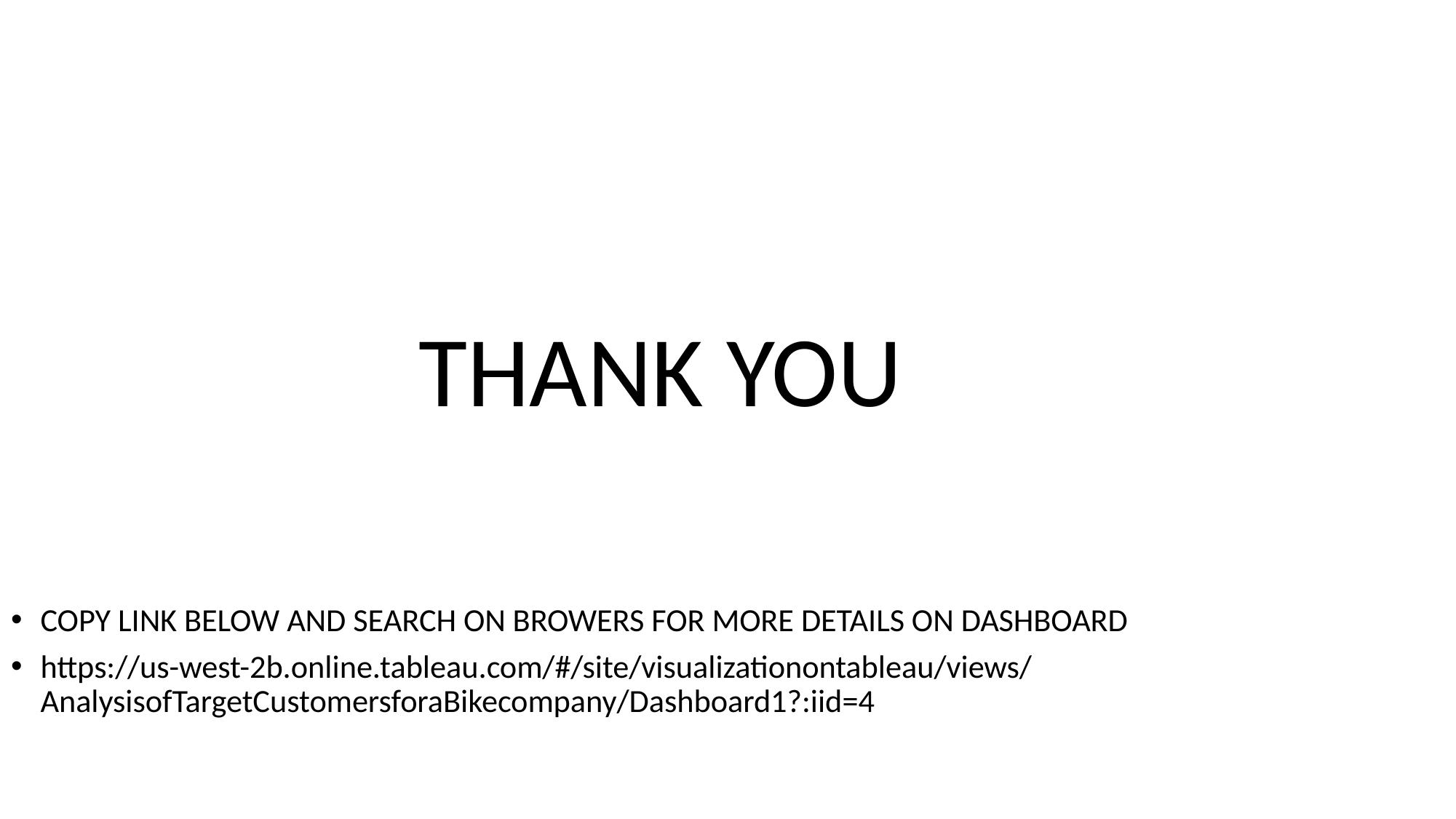

THANK YOU

COPY LINK BELOW AND SEARCH ON BROWERS FOR MORE DETAILS ON DASHBOARD
https://us-west-2b.online.tableau.com/#/site/visualizationontableau/views/AnalysisofTargetCustomersforaBikecompany/Dashboard1?:iid=4